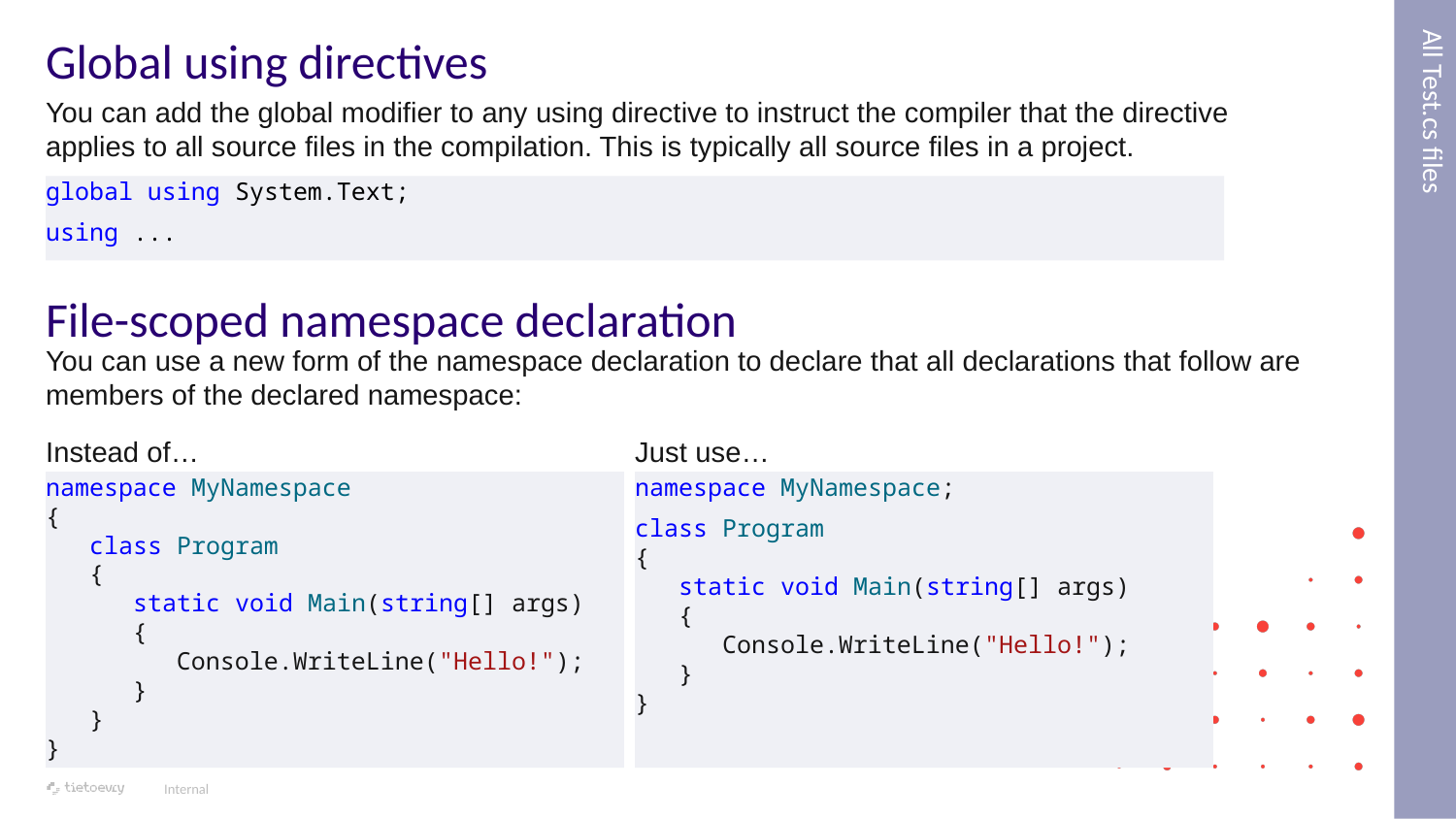

All Test.cs files
# Global using directives
You can add the global modifier to any using directive to instruct the compiler that the directive applies to all source files in the compilation. This is typically all source files in a project.
global using System.Text;
using ...
File-scoped namespace declaration
You can use a new form of the namespace declaration to declare that all declarations that follow are members of the declared namespace:
Instead of…
Just use…
namespace MyNamespace;
class Program
{
   static void Main(string[] args)
   {
      Console.WriteLine("Hello!");
   }
}
namespace MyNamespace
{
   class Program
   {
      static void Main(string[] args)
      {
         Console.WriteLine("Hello!");
      }
   }
}
Internal
31